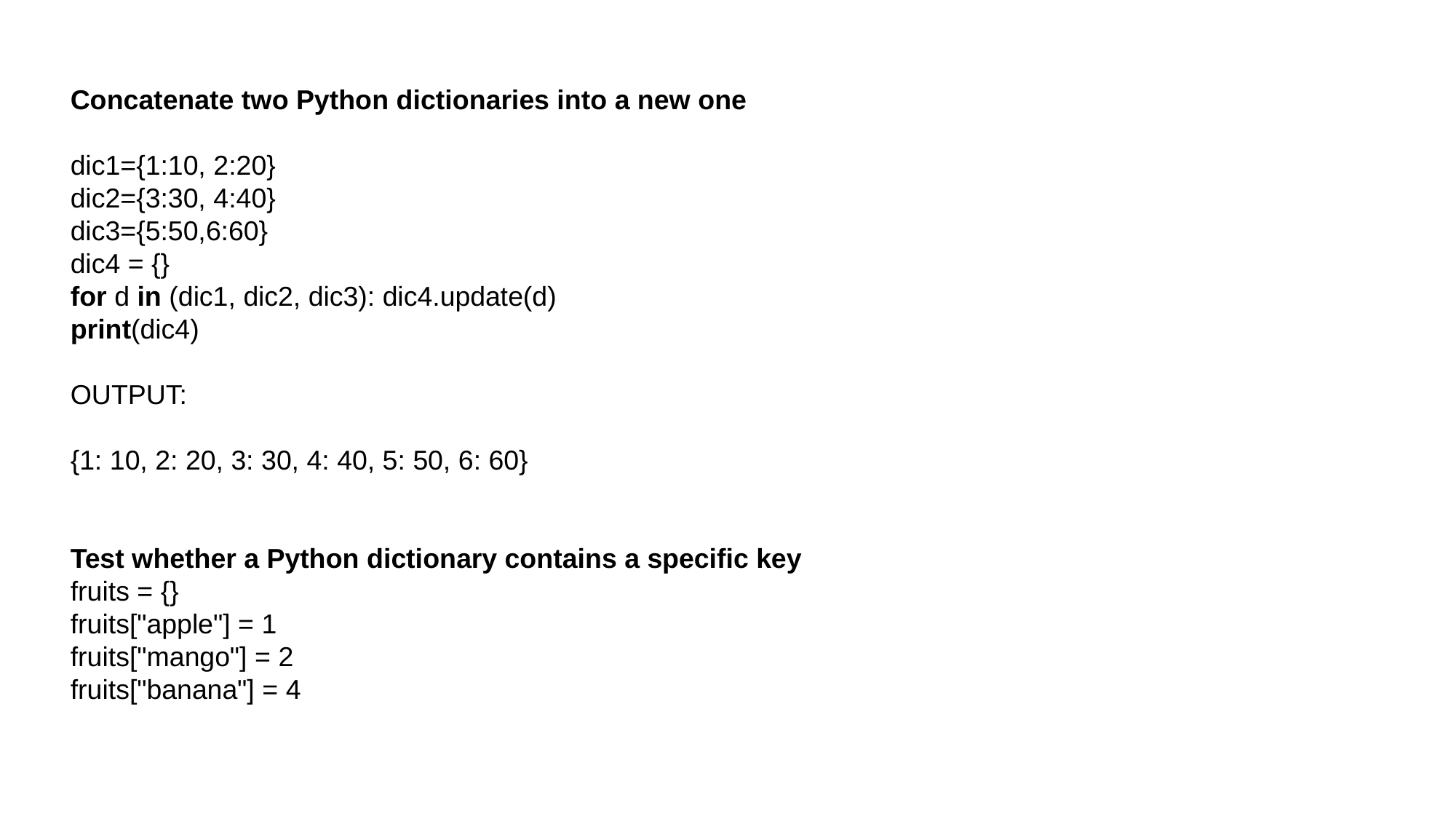

Concatenate two Python dictionaries into a new one

dic1={1:10, 2:20}
dic2={3:30, 4:40}
dic3={5:50,6:60}
dic4 = {}
for d in (dic1, dic2, dic3): dic4.update(d)
print(dic4)

OUTPUT:

{1: 10, 2: 20, 3: 30, 4: 40, 5: 50, 6: 60}

Test whether a Python dictionary contains a specific key
fruits = {}
fruits["apple"] = 1
fruits["mango"] = 2
fruits["banana"] = 4